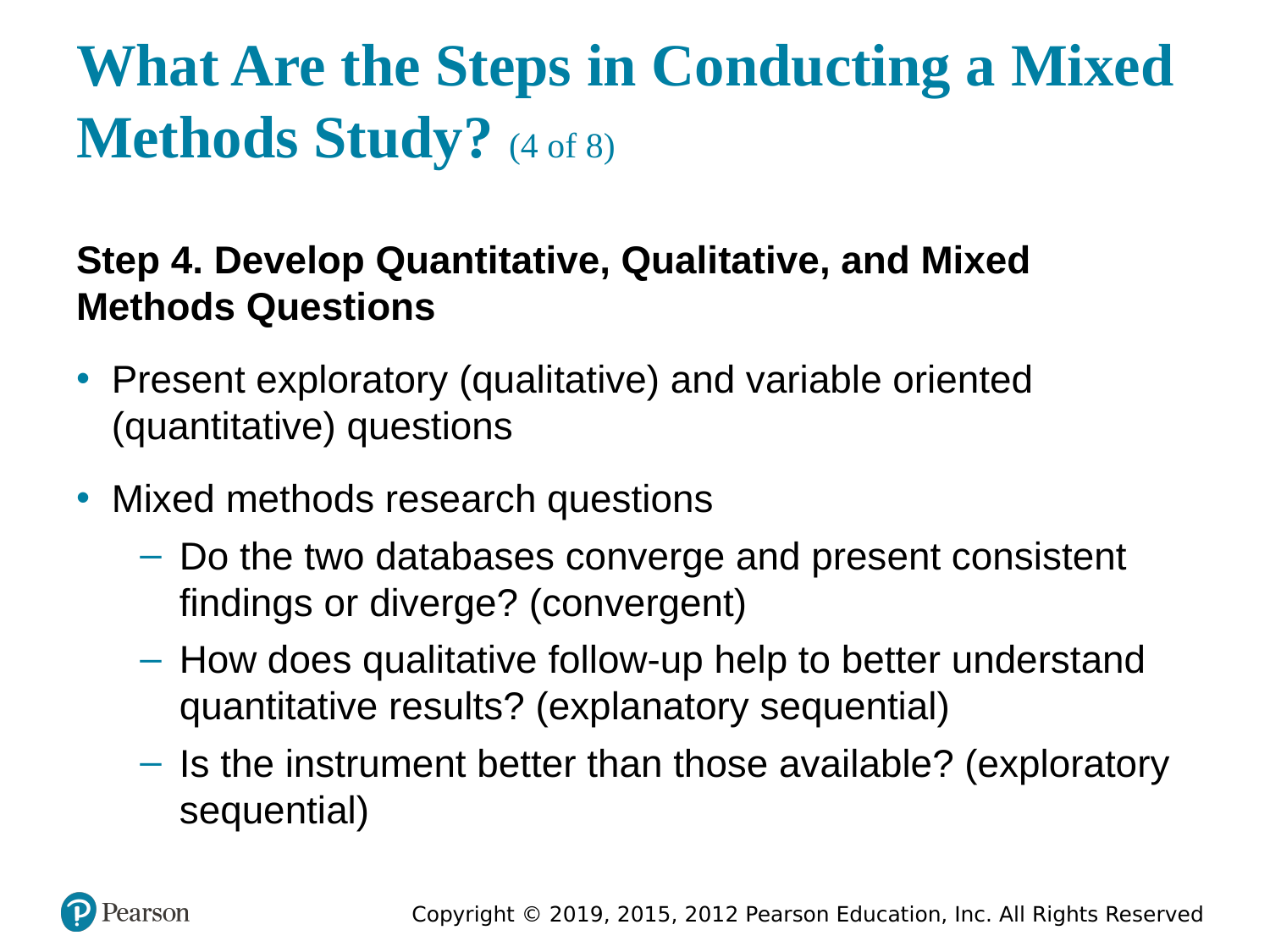

# What Are the Steps in Conducting a Mixed Methods Study? (4 of 8)
Step 4. Develop Quantitative, Qualitative, and Mixed Methods Questions
Present exploratory (qualitative) and variable oriented (quantitative) questions
Mixed methods research questions
Do the two databases converge and present consistent findings or diverge? (convergent)
How does qualitative follow-up help to better understand quantitative results? (explanatory sequential)
Is the instrument better than those available? (exploratory sequential)